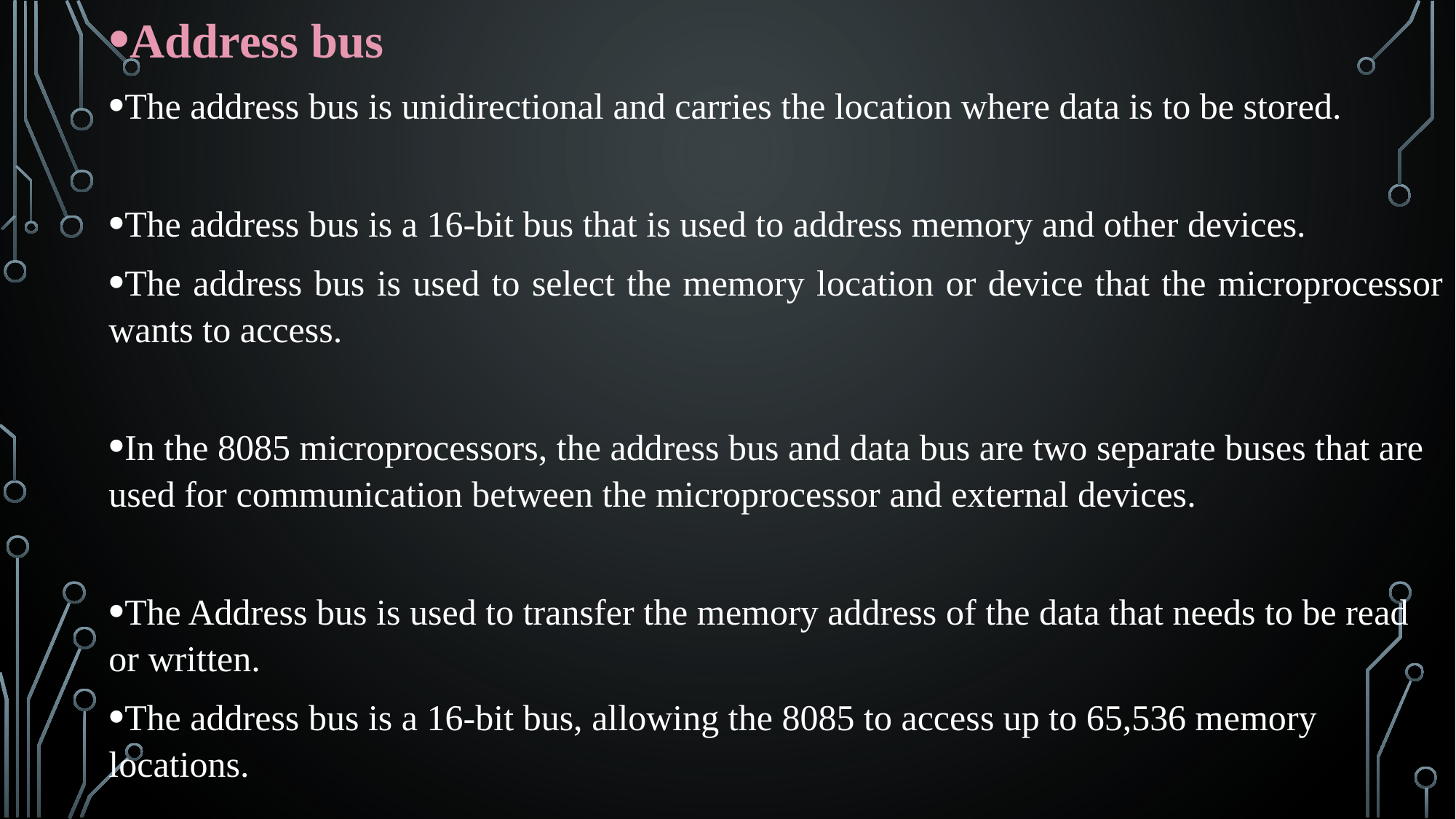

Address bus
The address bus is unidirectional and carries the location where data is to be stored.

The address bus is a 16-bit bus that is used to address memory and other devices.
The address bus is used to select the memory location or device that the microprocessor wants to access.

In the 8085 microprocessors, the address bus and data bus are two separate buses that are used for communication between the microprocessor and external devices.

The Address bus is used to transfer the memory address of the data that needs to be read or written.
The address bus is a 16-bit bus, allowing the 8085 to access up to 65,536 memory locations.